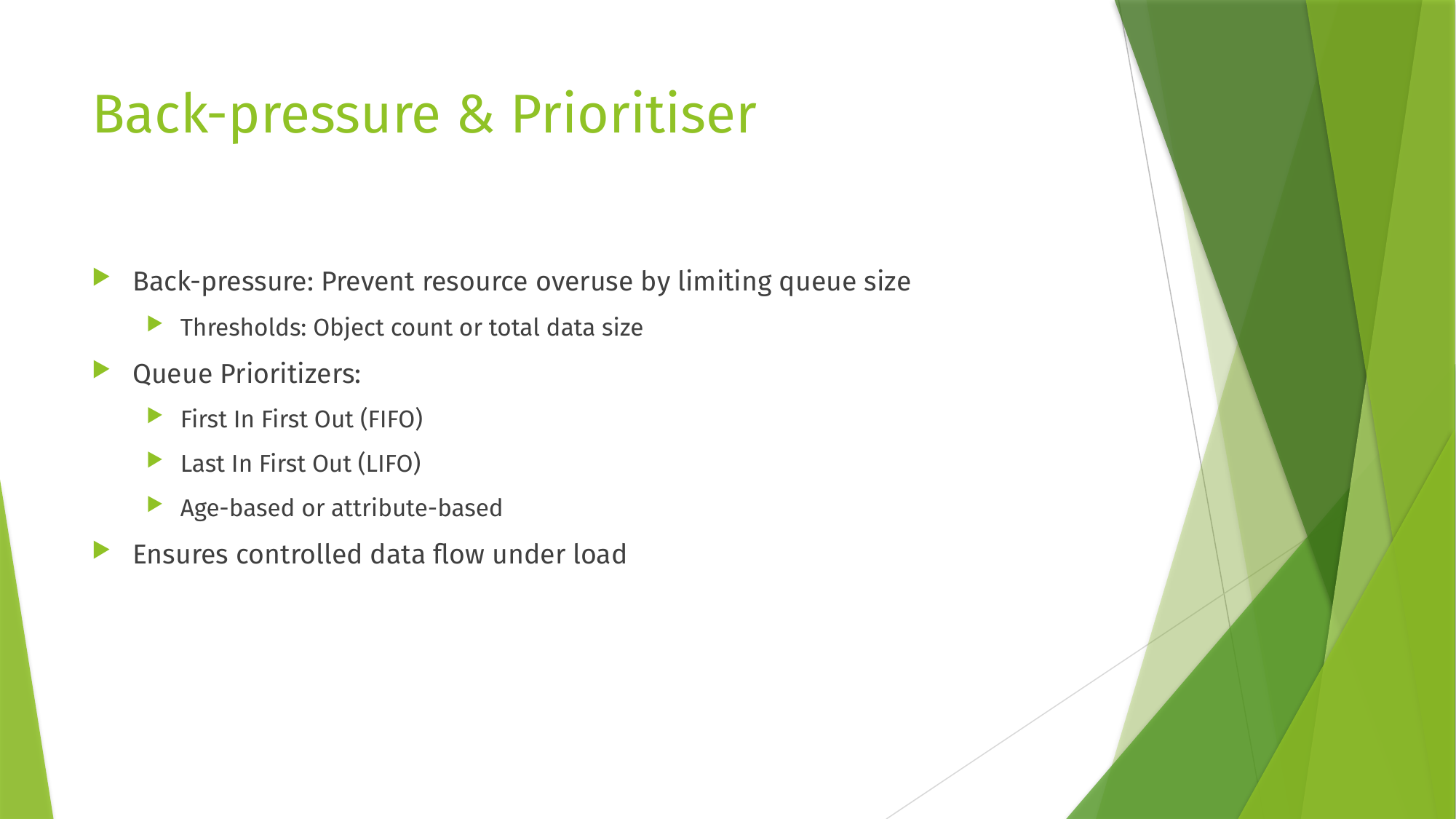

# Back-pressure & Prioritiser
Back-pressure: Prevent resource overuse by limiting queue size
Thresholds: Object count or total data size
Queue Prioritizers:
First In First Out (FIFO)
Last In First Out (LIFO)
Age-based or attribute-based
Ensures controlled data flow under load